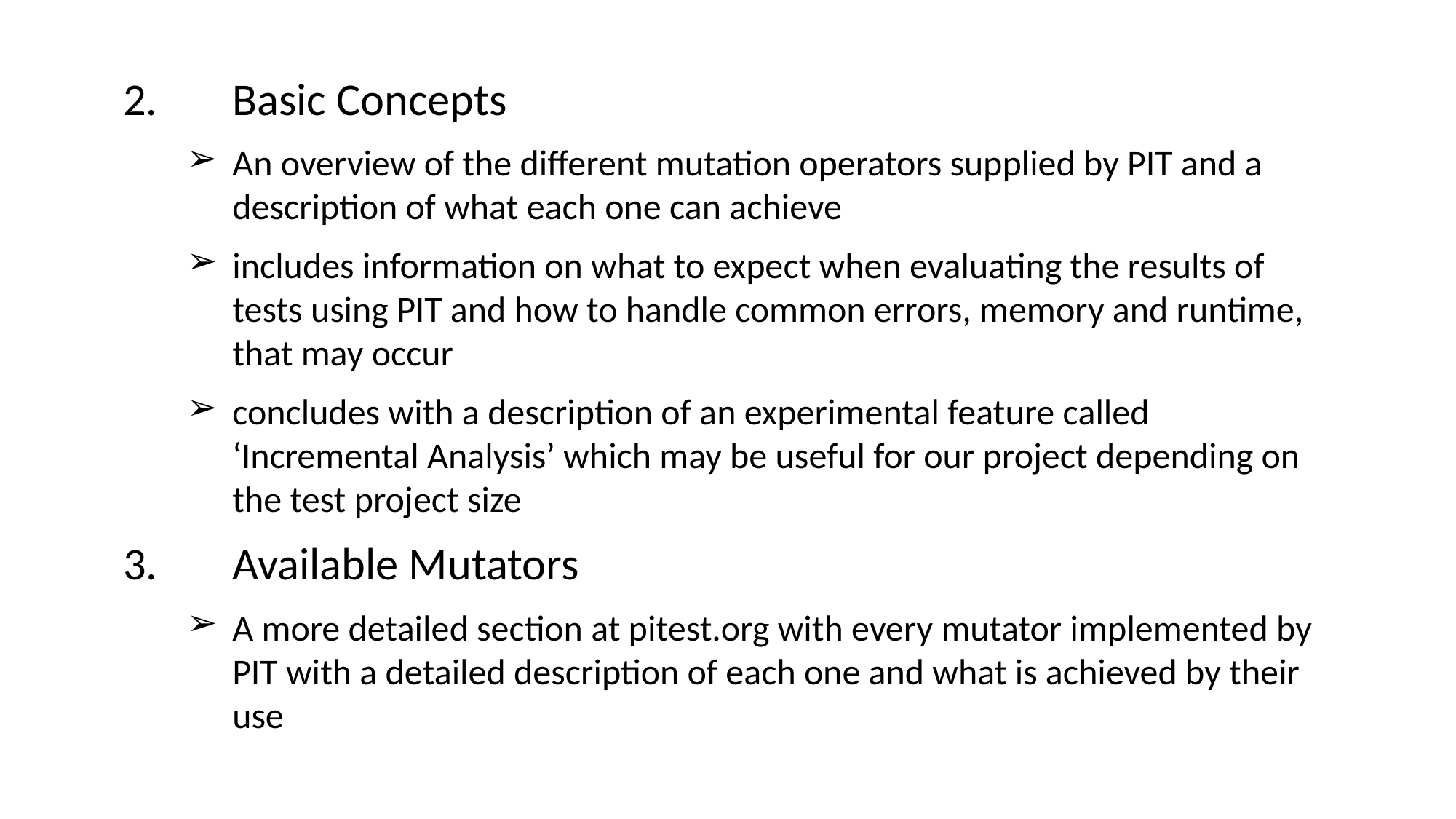

2.	Basic Concepts
An overview of the different mutation operators supplied by PIT and a description of what each one can achieve
includes information on what to expect when evaluating the results of tests using PIT and how to handle common errors, memory and runtime, that may occur
concludes with a description of an experimental feature called ‘Incremental Analysis’ which may be useful for our project depending on the test project size
3. 	Available Mutators
A more detailed section at pitest.org with every mutator implemented by PIT with a detailed description of each one and what is achieved by their use